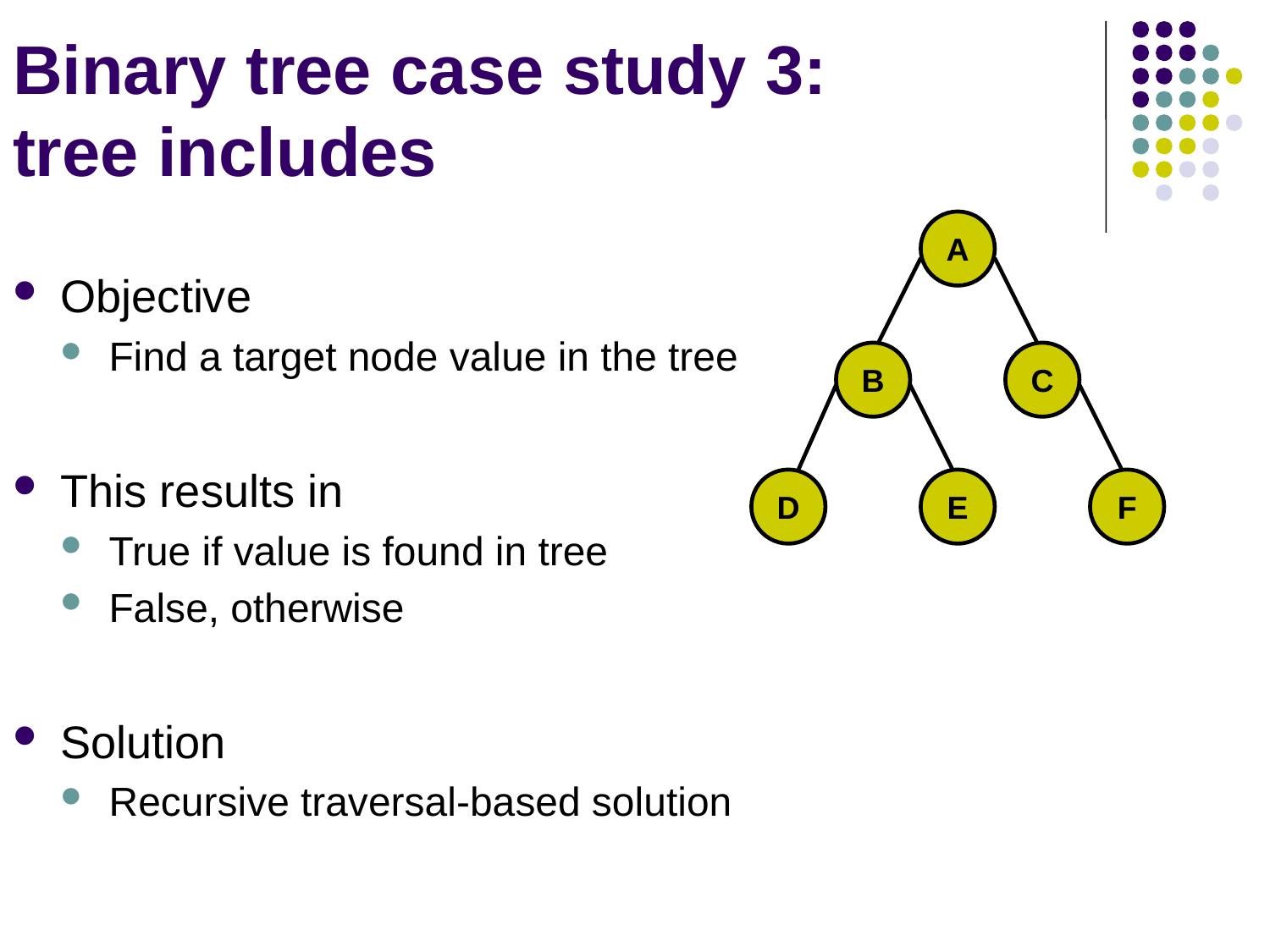

# Binary tree case study 3: tree includes

Objective
Find a target node value in the tree

This results in
True if value is found in tree
False, otherwise

Solution
Recursive traversal-based solution

A

B
C

D
E
F